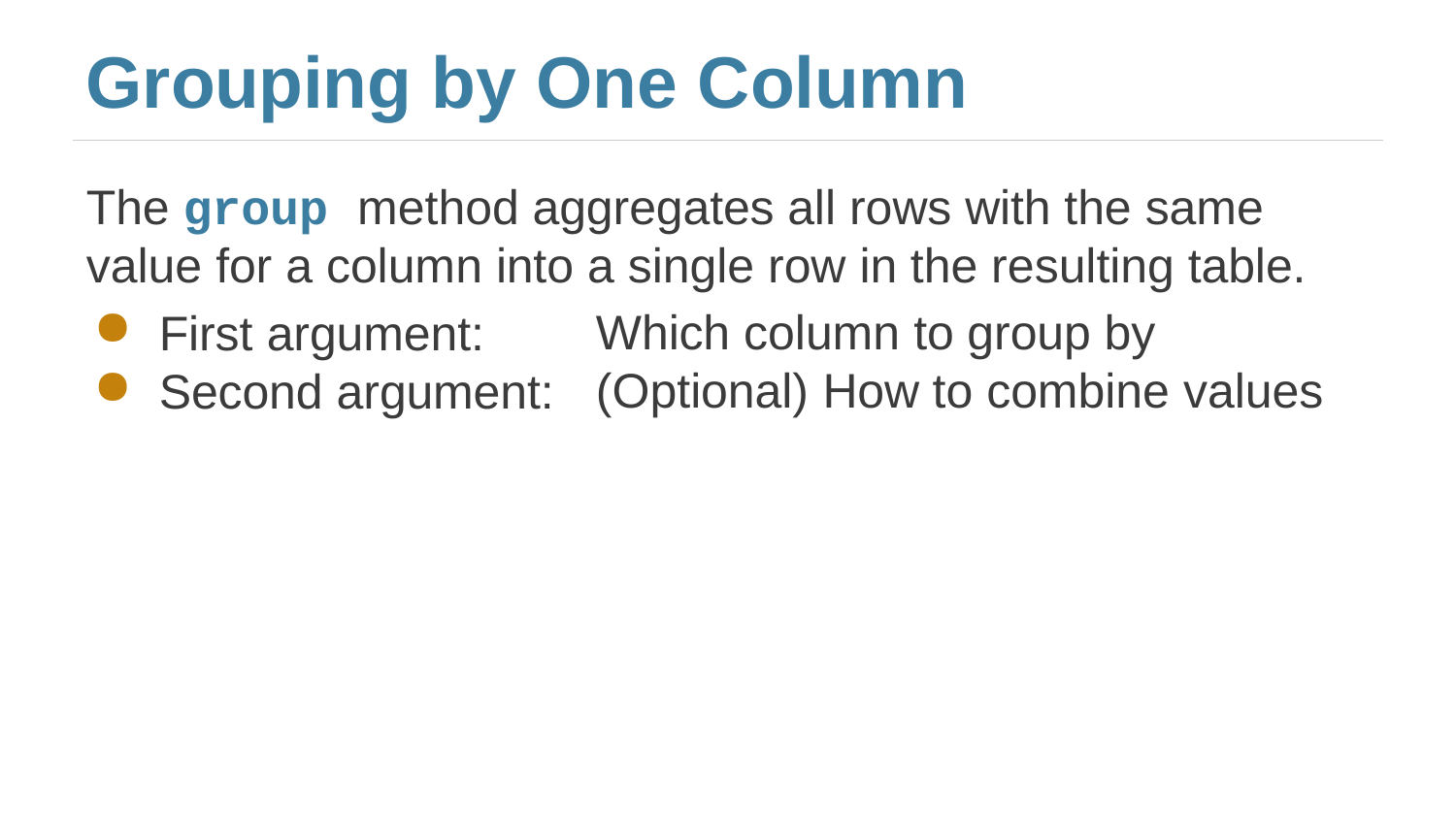

# Grouping by One Column
The group method aggregates all rows with the same  value for a column into a single row in the resulting table.
First argument:
Second argument:
Which column to group by  (Optional) How to combine values